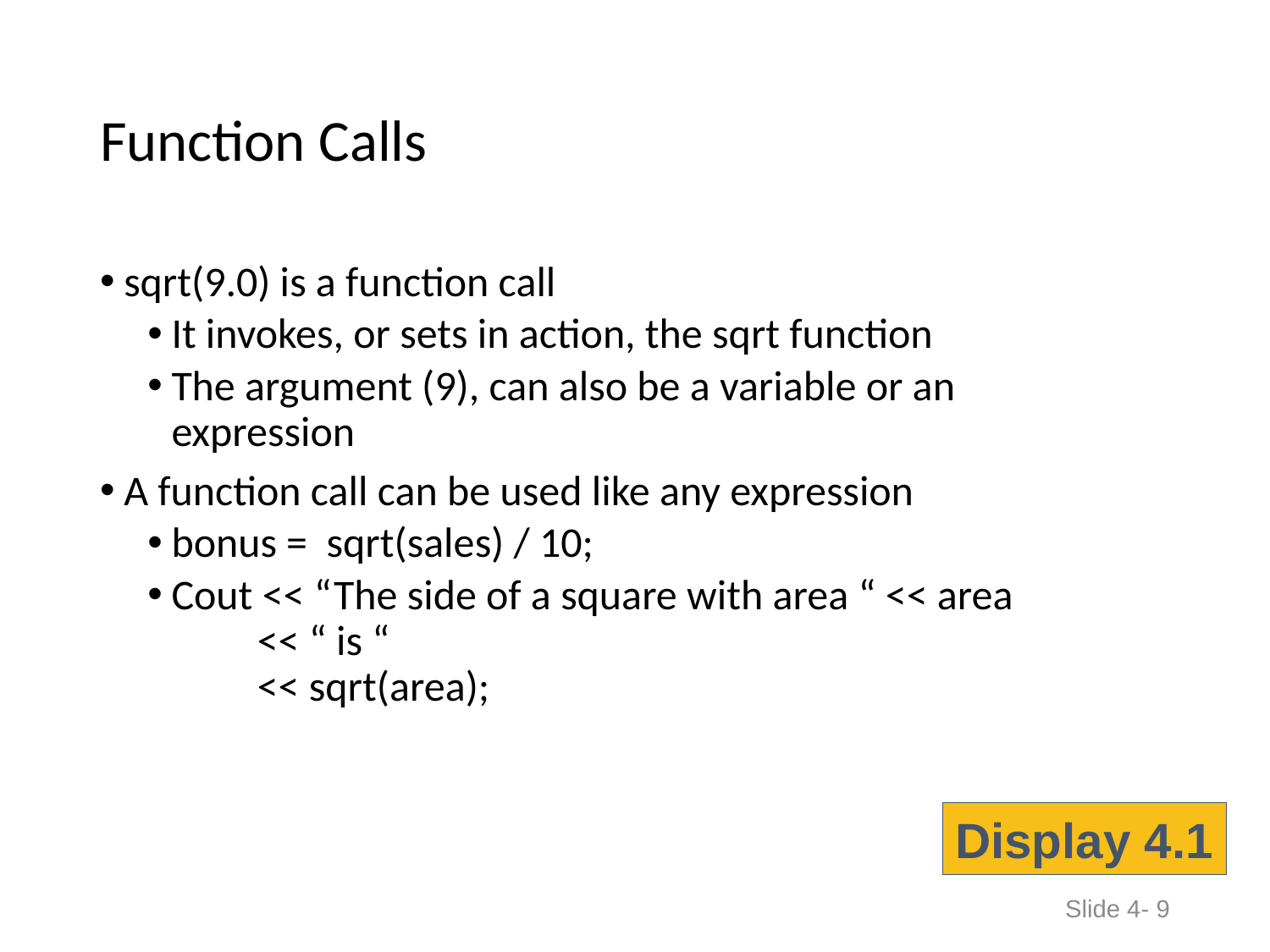

# Function Calls
sqrt(9.0) is a function call
It invokes, or sets in action, the sqrt function
The argument (9), can also be a variable or an
expression
A function call can be used like any expression
bonus =  sqrt(sales) / 10;
Cout << “The side of a square with area “ << area
         << “ is “
         << sqrt(area);
Display 4.1
Slide 4- 9